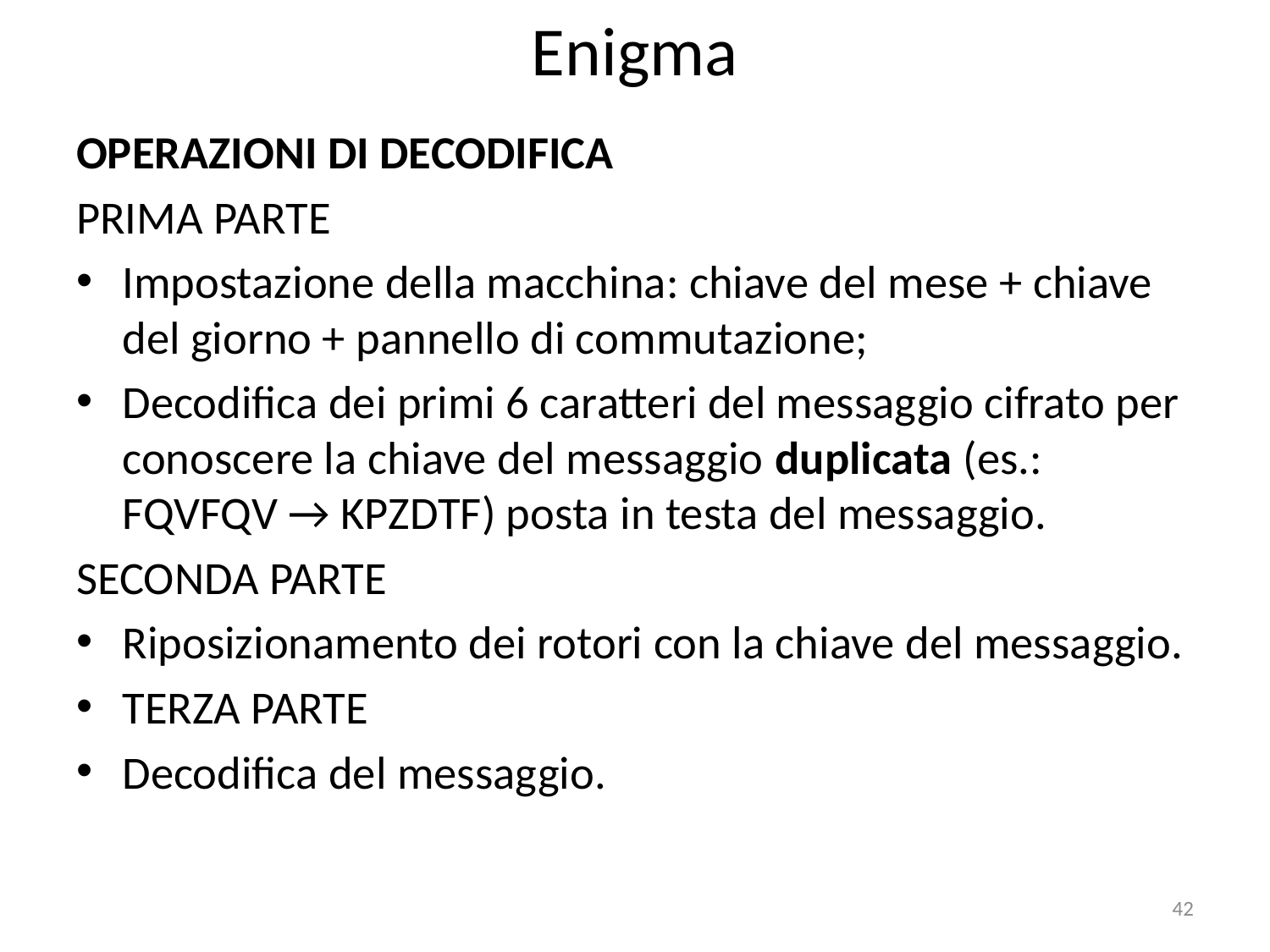

# Enigma
OPERAZIONI DI DECODIFICA
PRIMA PARTE
Impostazione della macchina: chiave del mese + chiave del giorno + pannello di commutazione;
Decodifica dei primi 6 caratteri del messaggio cifrato per conoscere la chiave del messaggio duplicata (es.: FQVFQV → KPZDTF) posta in testa del messaggio.
SECONDA PARTE
Riposizionamento dei rotori con la chiave del messaggio.
TERZA PARTE
Decodifica del messaggio.
42